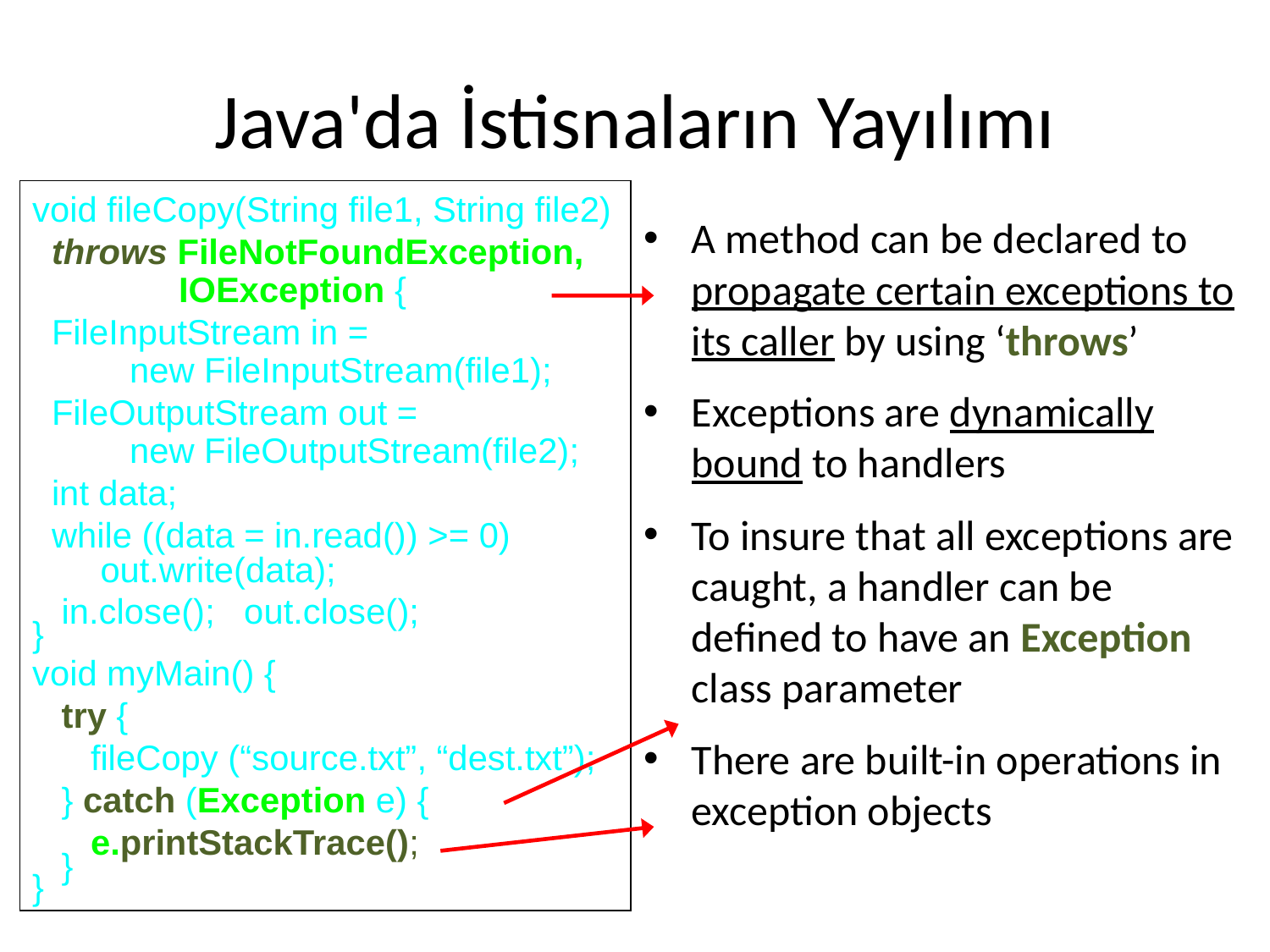

# Java'da İstisnaların Yayılımı
void fileCopy(String file1, String file2)
  throws FileNotFoundException,
	  IOException {
  FileInputStream in =
          new FileInputStream(file1);
  FileOutputStream out =
          new FileOutputStream(file2);
  int data;
  while ((data = in.read()) >= 0)
       out.write(data);
   in.close();   out.close();
}
void myMain() {
   try {
      fileCopy (“source.txt”, “dest.txt”);
   } catch (Exception e) {
      e.printStackTrace();
   }
}
A method can be declared to propagate certain exceptions to its caller by using ‘throws’
Exceptions are dynamically bound to handlers
To insure that all exceptions are caught, a handler can be defined to have an Exception class parameter
There are built-in operations in exception objects